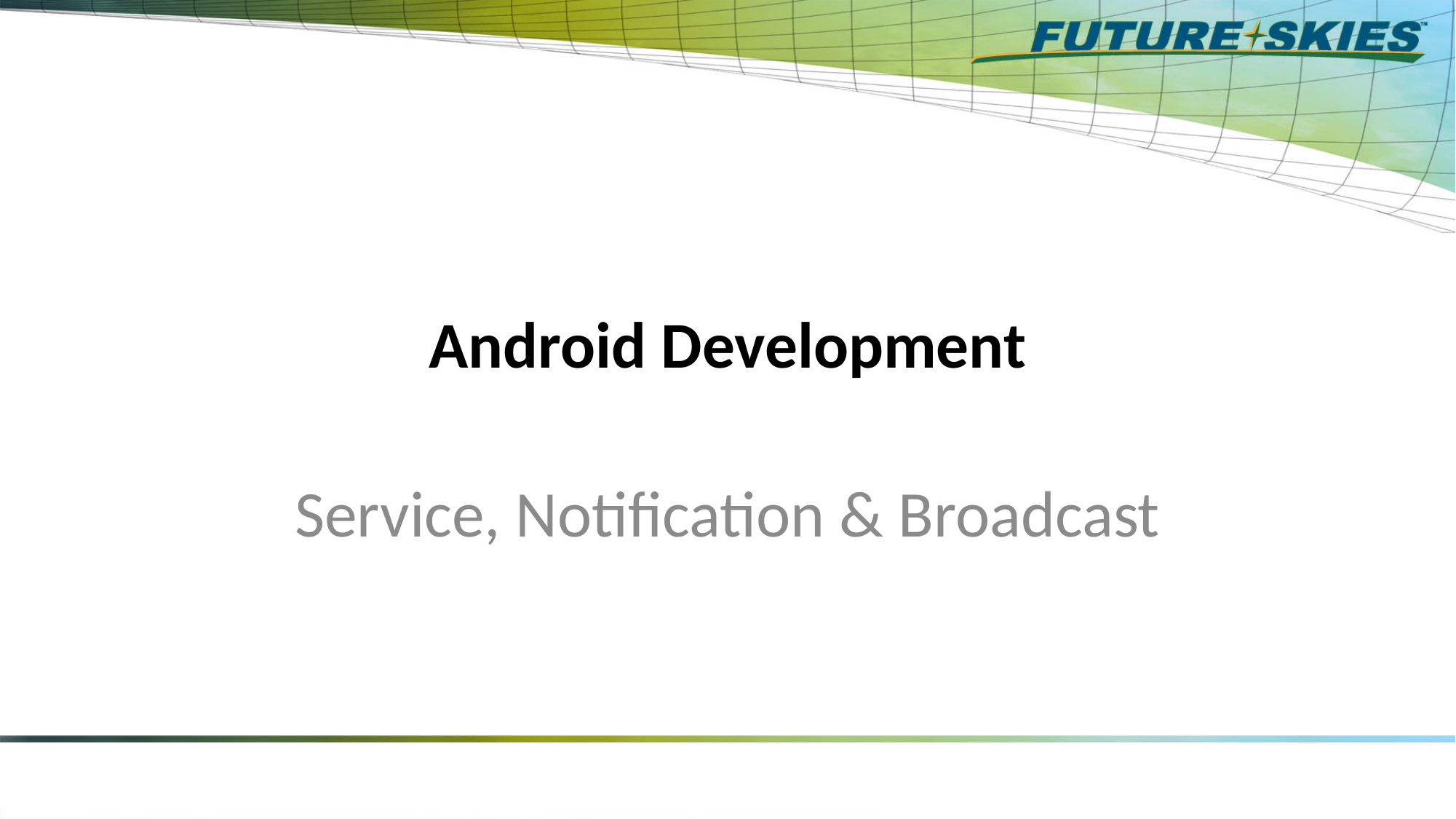

# Android Development
Service, Notification & Broadcast